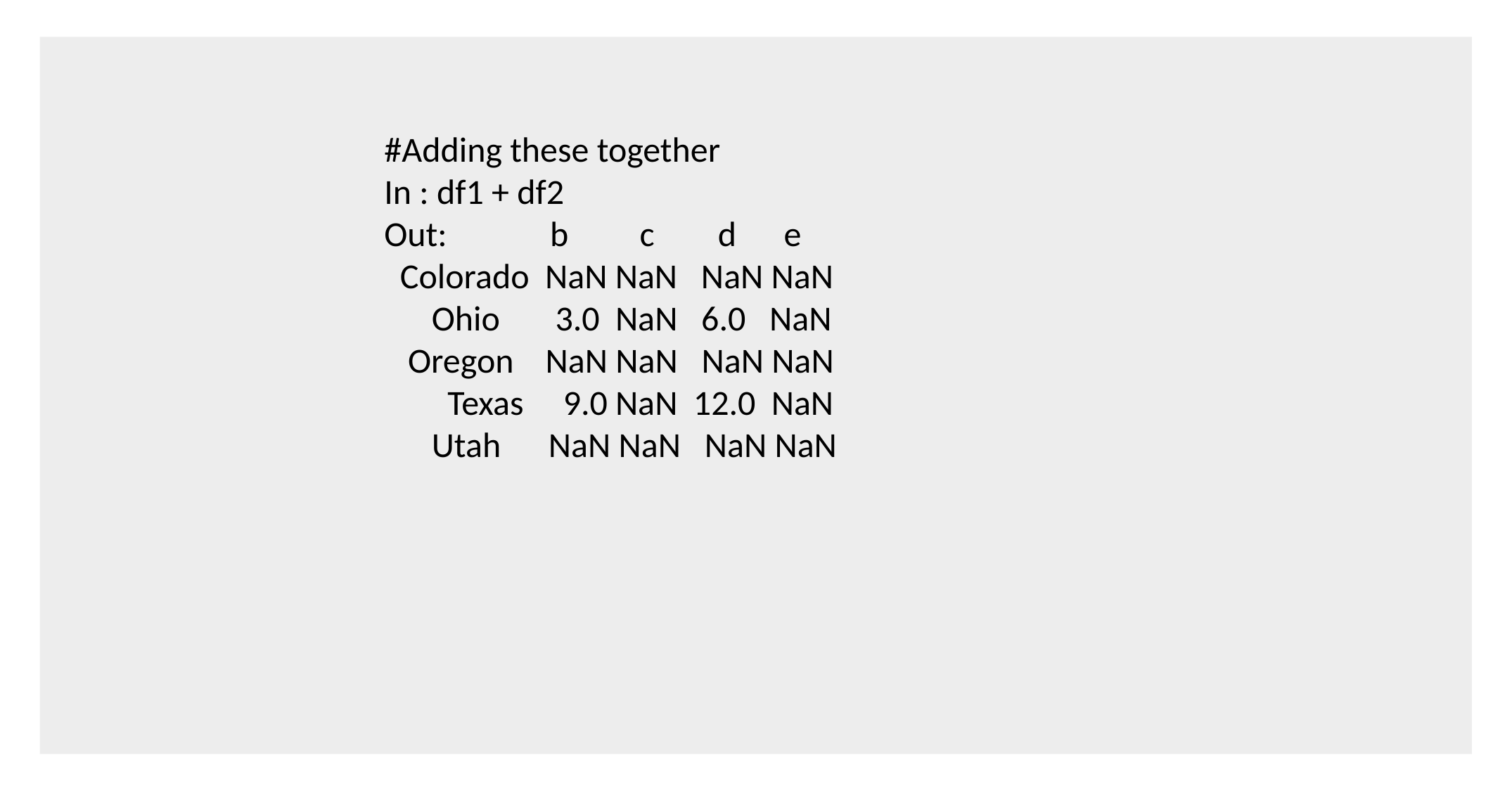

#Adding these together
In : df1 + df2
Out:             b         c        d      e
  Colorado  NaN NaN   NaN NaN
      Ohio       3.0  NaN   6.0   NaN
   Oregon    NaN NaN   NaN NaN
        Texas     9.0 NaN  12.0  NaN
      Utah      NaN NaN   NaN NaN